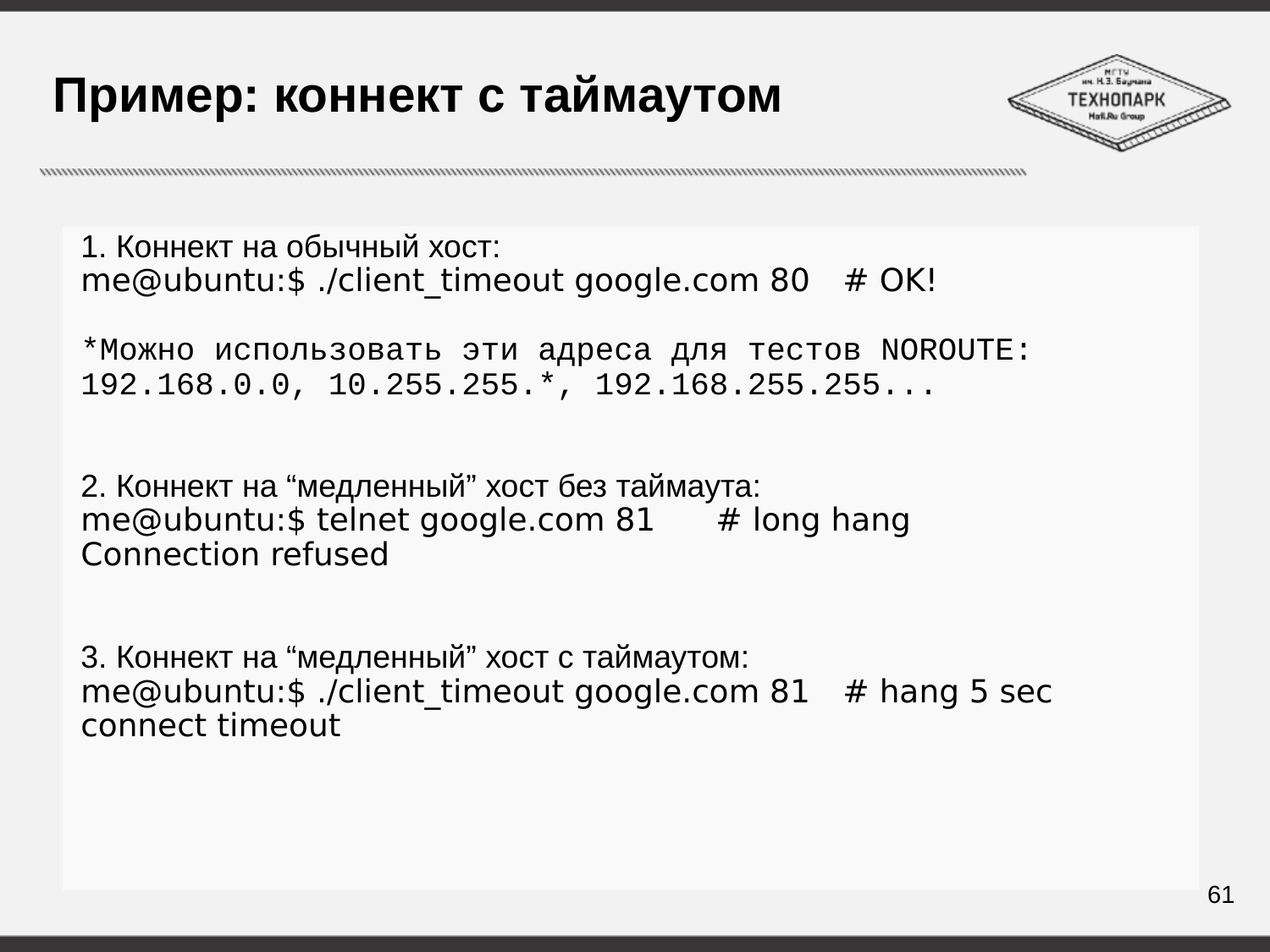

# Пример: коннект с таймаутом
1. Коннект на обычный хост:
me@ubuntu:$ ./client_timeout google.com 80	# OK!

*Можно использовать эти адреса для тестов NOROUTE:
192.168.0.0, 10.255.255.*, 192.168.255.255...

2. Коннект на “медленный” хост без таймаута:
me@ubuntu:$ telnet google.com 81	# long hang
Connection refused

3. Коннект на “медленный” хост с таймаутом:
me@ubuntu:$ ./client_timeout google.com 81	# hang 5 sec
connect timeout

61